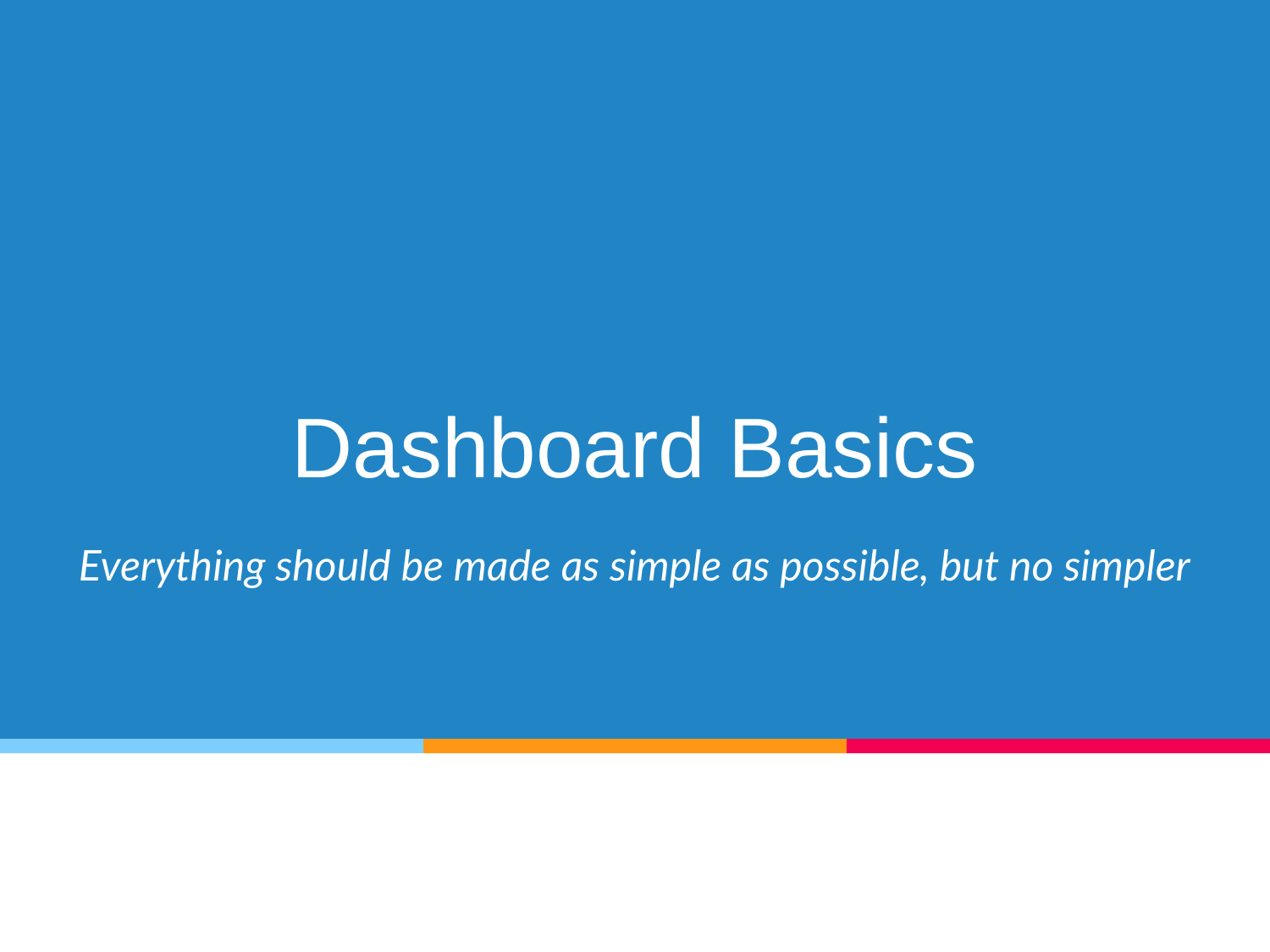

# Dashboard Basics
Everything should be made as simple as possible, but no simpler